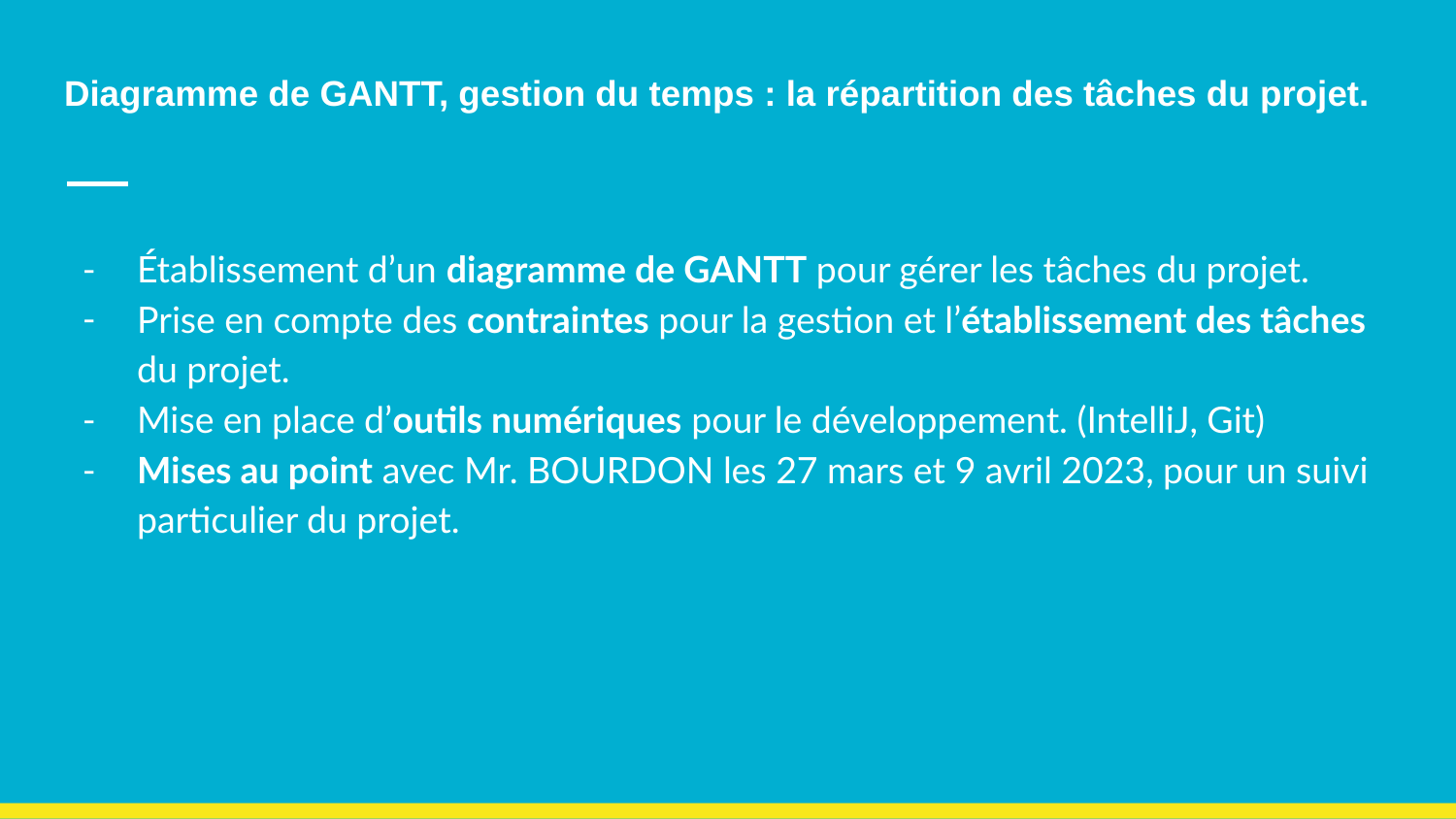

# Diagramme de GANTT, gestion du temps : la répartition des tâches du projet.
Établissement d’un diagramme de GANTT pour gérer les tâches du projet.
Prise en compte des contraintes pour la gestion et l’établissement des tâches du projet.
Mise en place d’outils numériques pour le développement. (IntelliJ, Git)
Mises au point avec Mr. BOURDON les 27 mars et 9 avril 2023, pour un suivi particulier du projet.